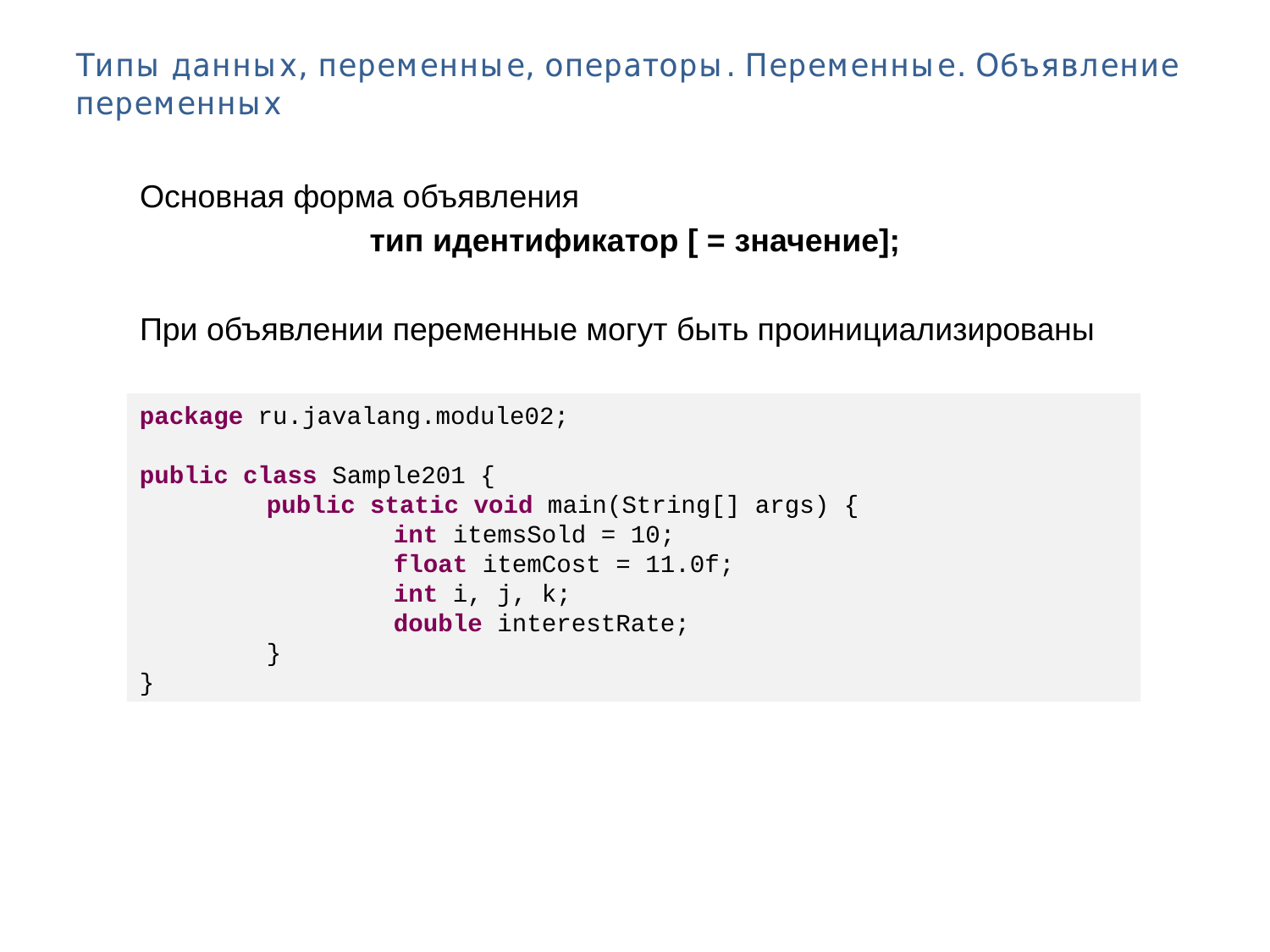

Типы данных, переменные, операторы. Переменные. Объявление переменных
Основная форма объявления
тип идентификатор [ = значение];

При объявлении переменные могут быть проинициализированы
package ru.javalang.module02;

public class Sample201 {
	public static void main(String[] args) {
		int itemsSold = 10;
		float itemCost = 11.0f;
		int i, j, k;
		double interestRate;
	}
}